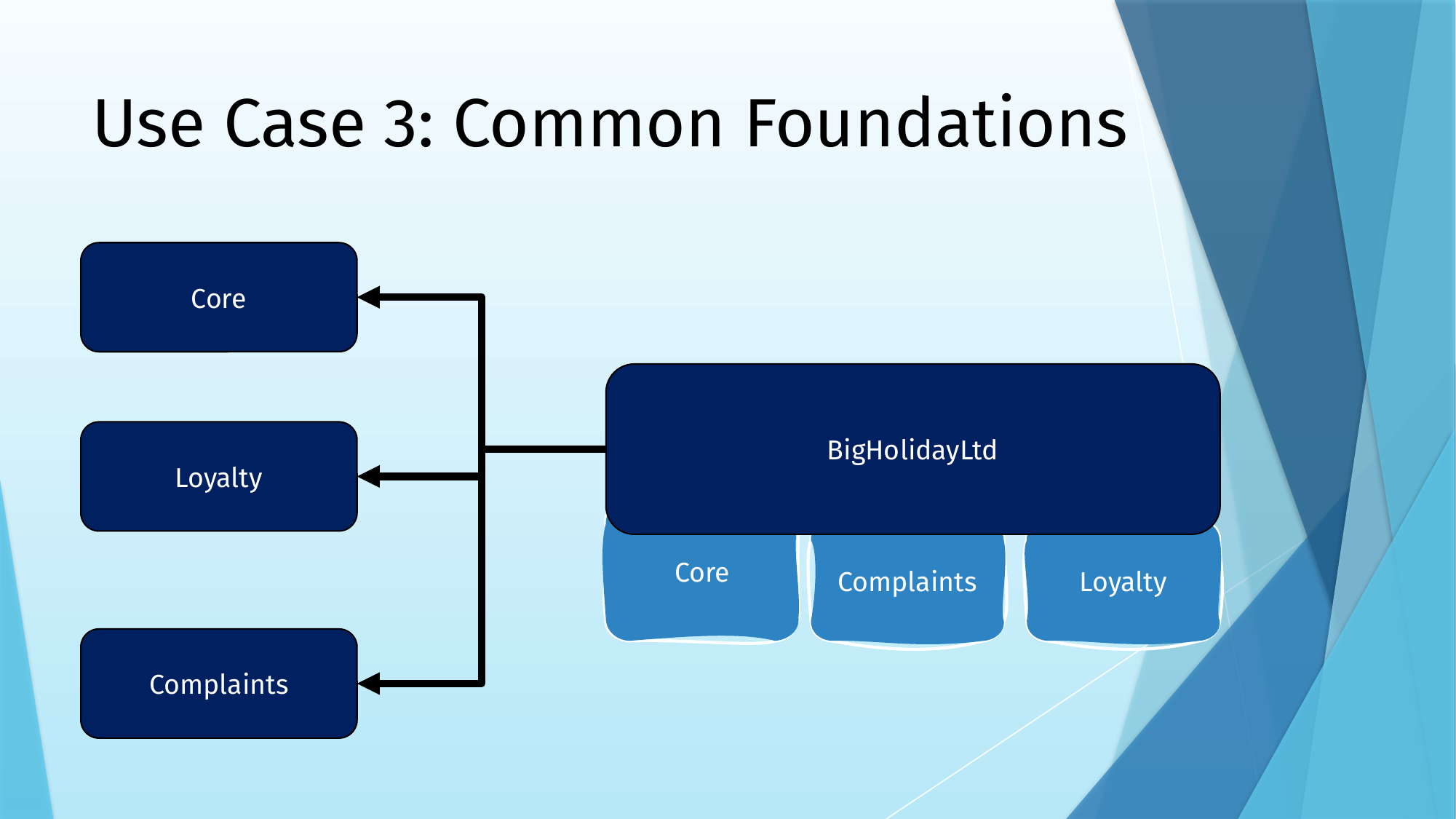

# Use Case 3: Common Foundations
Core
BigHolidayLtd
Loyalty
Core
Complaints
Loyalty
Complaints